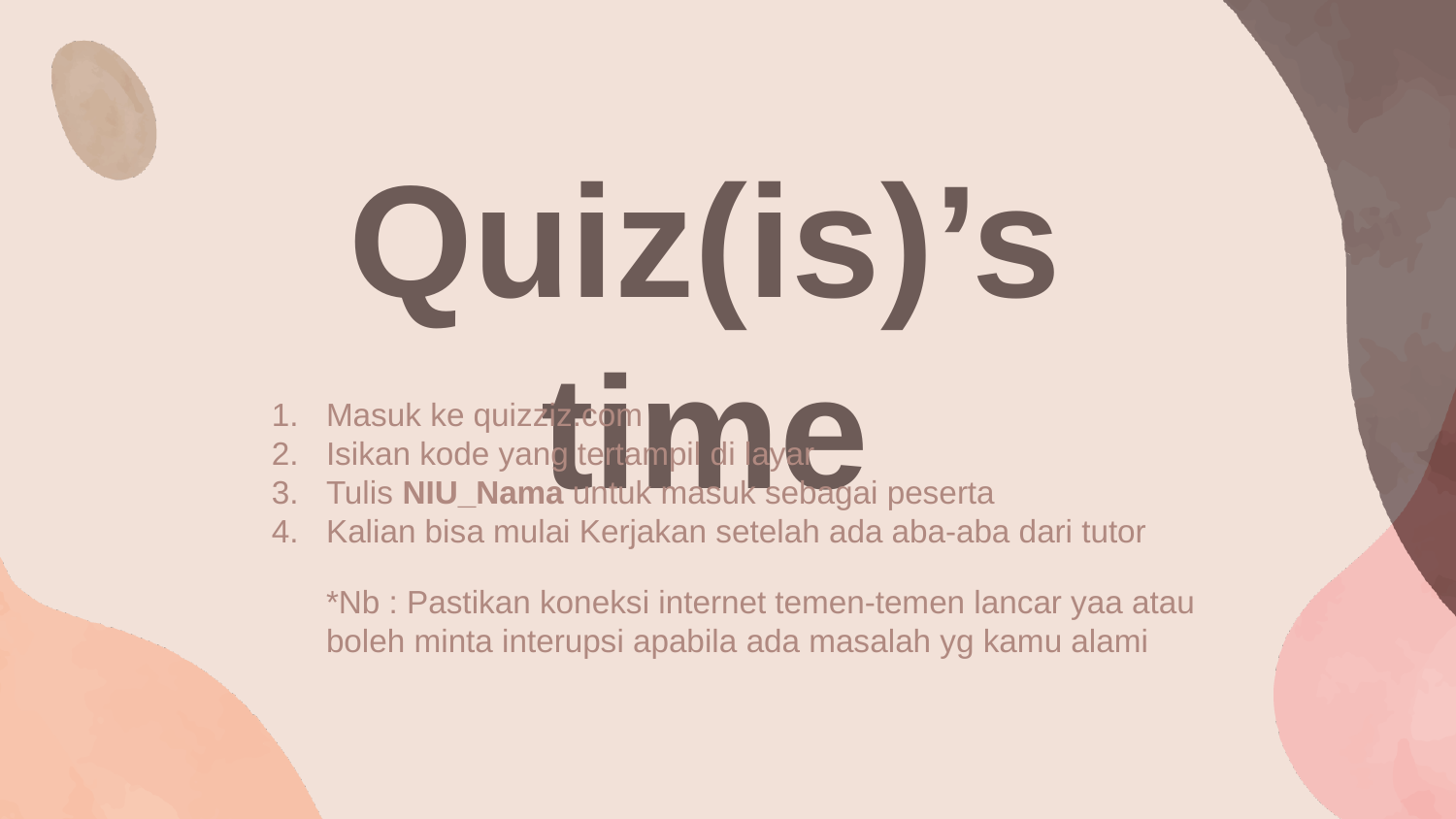

# Quiz(is)’s time
Masuk ke quizziz.com
Isikan kode yang tertampil di layar
Tulis NIU_Nama untuk masuk sebagai peserta
Kalian bisa mulai Kerjakan setelah ada aba-aba dari tutor
*Nb : Pastikan koneksi internet temen-temen lancar yaa atau boleh minta interupsi apabila ada masalah yg kamu alami